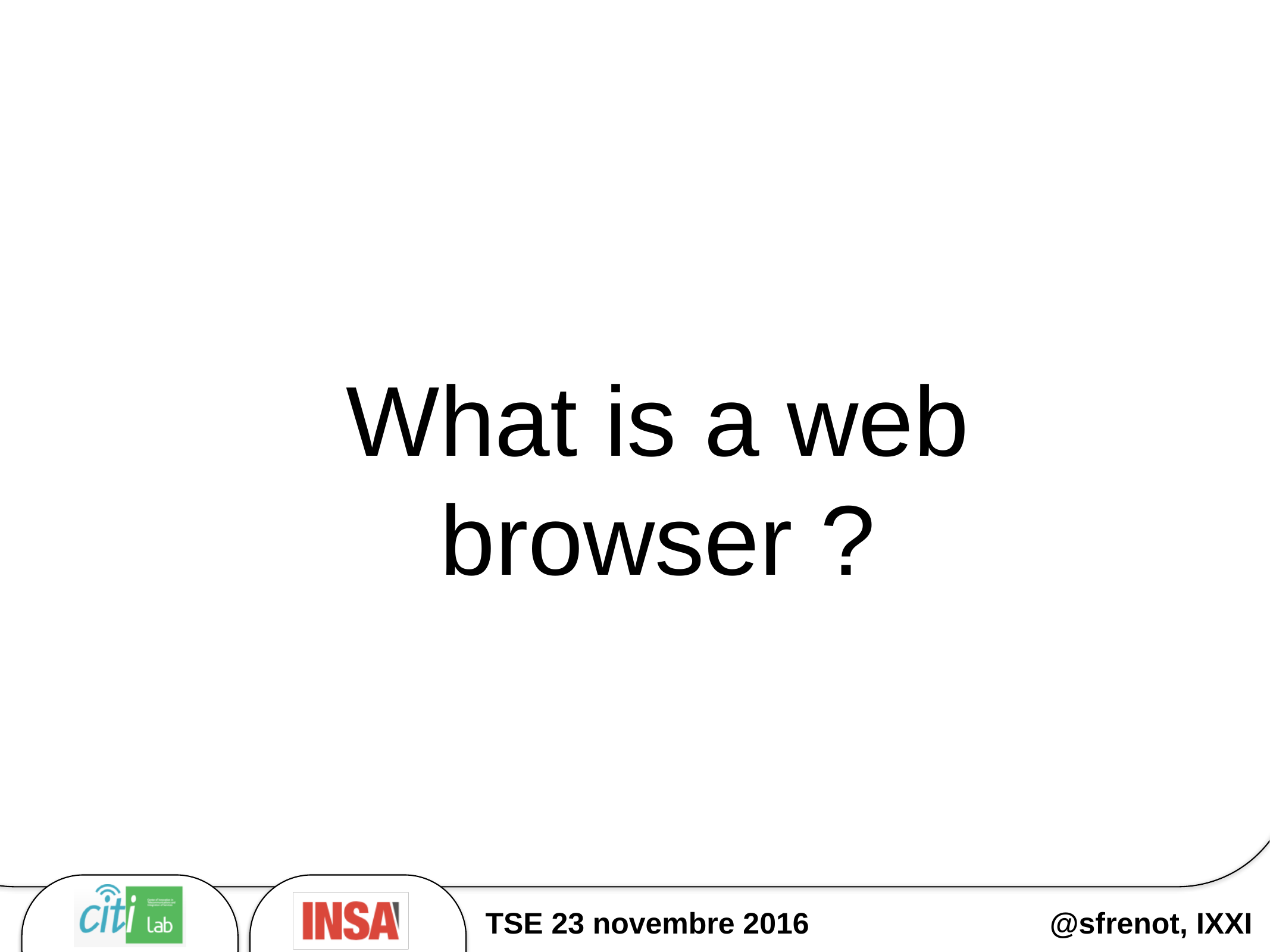

# What is a web browser ?